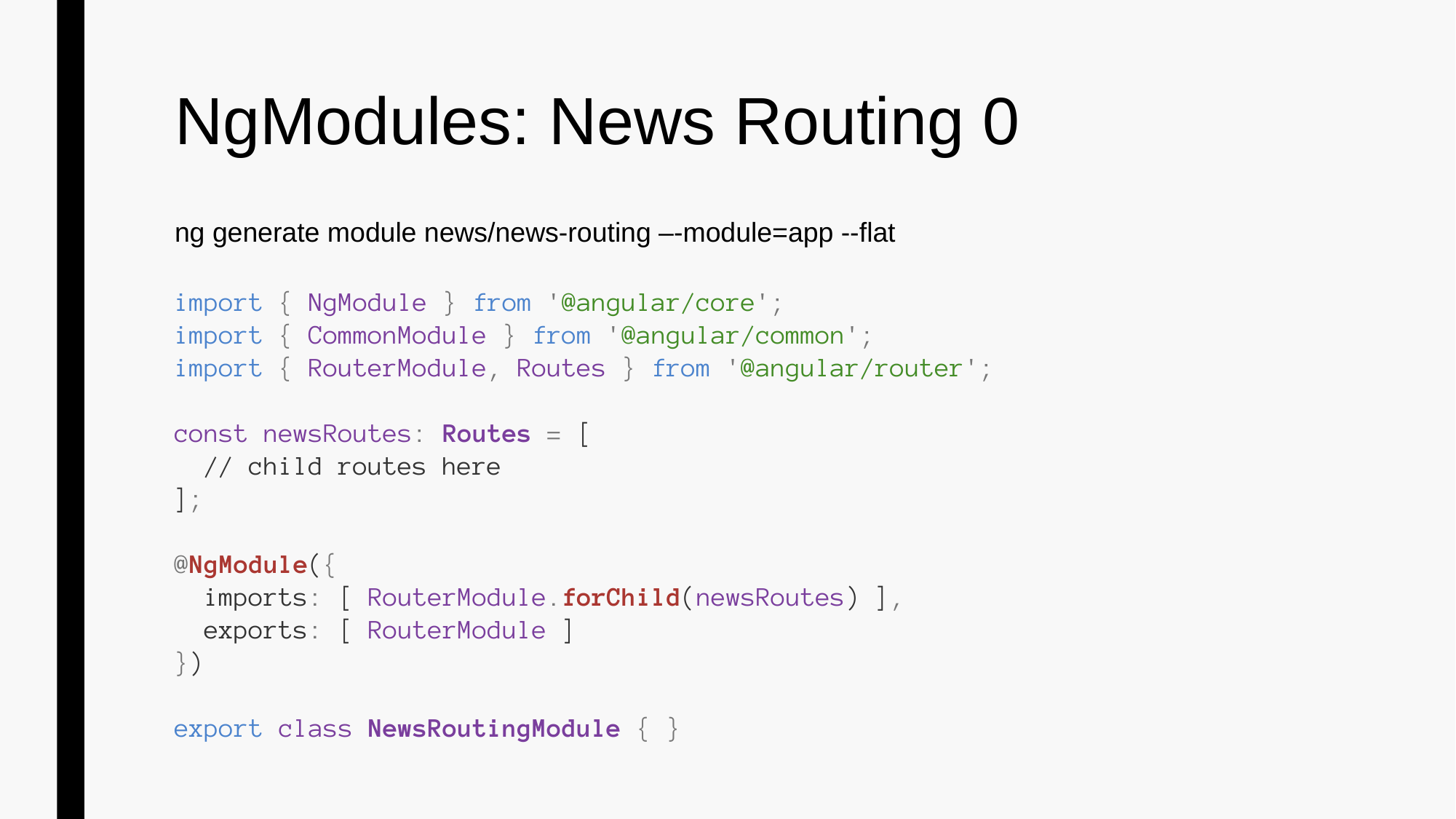

# NgModules: News Routing 0
ng generate module news/news-routing –-module=app --flat

import { NgModule } from '@angular/core';
import { CommonModule } from '@angular/common';
import { RouterModule, Routes } from '@angular/router';
const newsRoutes: Routes = [
  // child routes here
];
@NgModule({
  imports: [ RouterModule.forChild(newsRoutes) ],
  exports: [ RouterModule ]
})
export class NewsRoutingModule { }